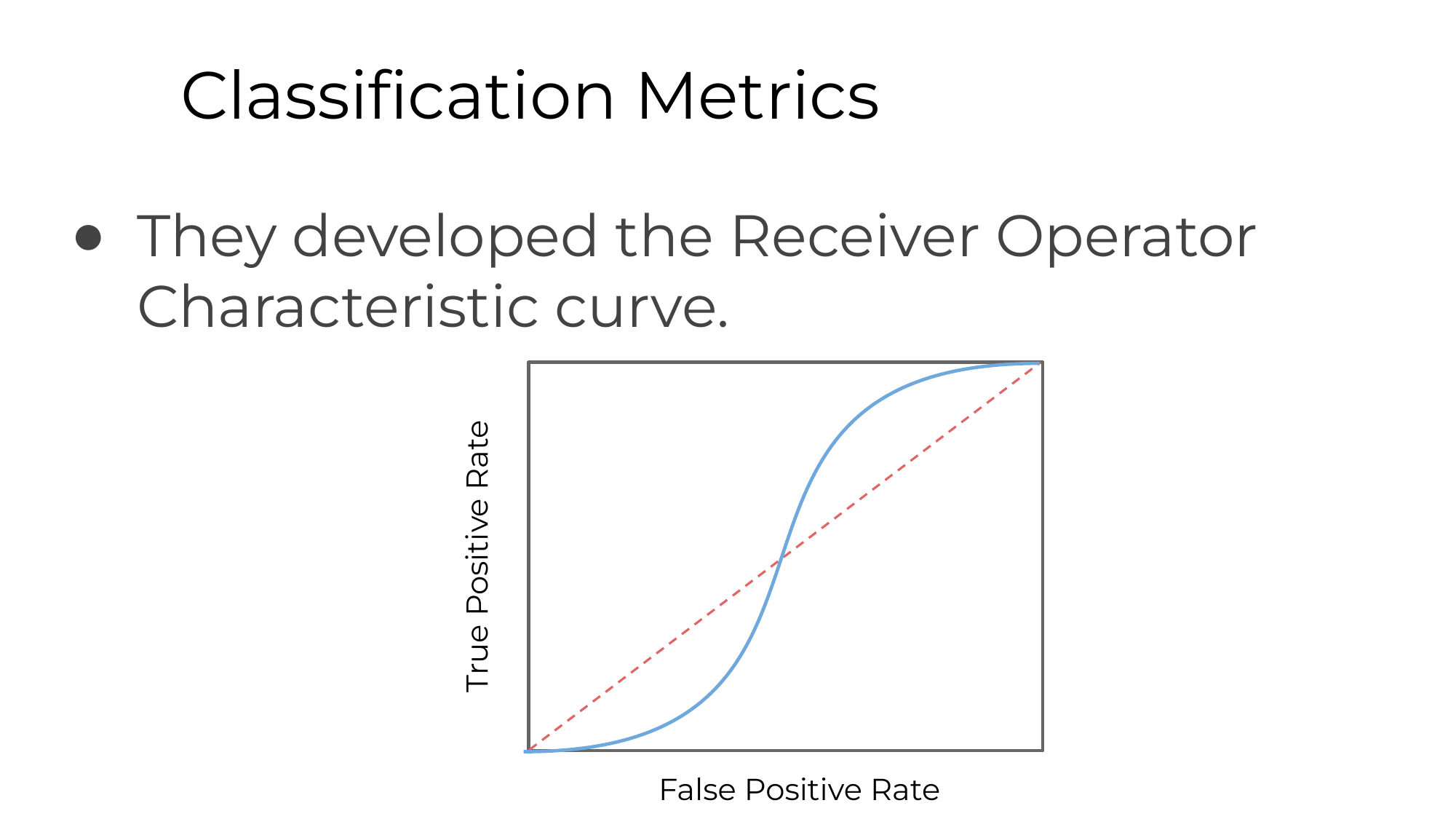

# Classification Metrics
They developed the Receiver Operator Characteristic curve.

True Positive Rate
False Positive Rate